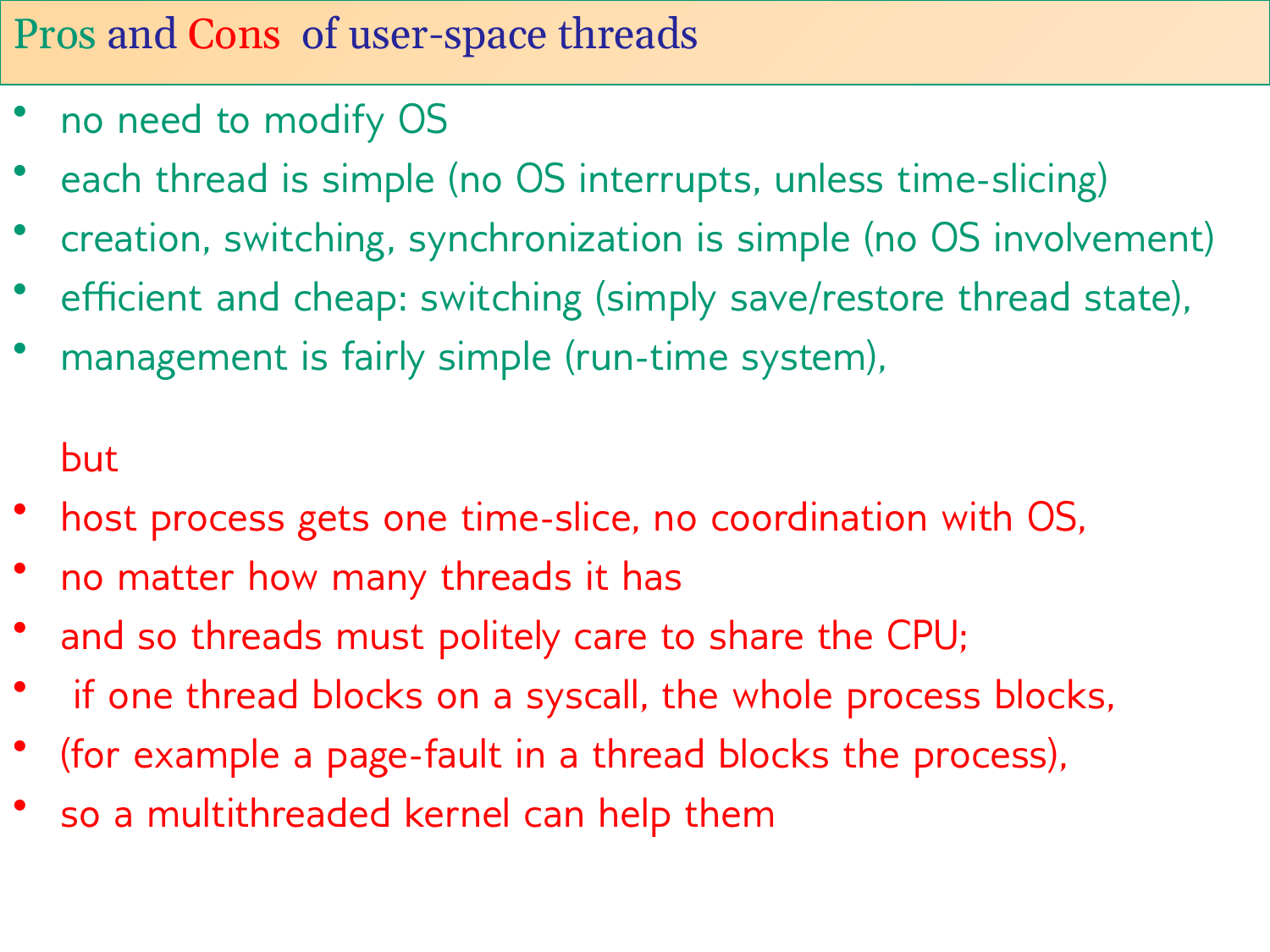

# Pros and Cons  of user-space threads
no need to modify OS
each thread is simple (no OS interrupts, unless time-slicing)
creation, switching, synchronization is simple (no OS involvement)
efficient and cheap: switching (simply save/restore thread state),
management is fairly simple (run-time system),
but
host process gets one time-slice, no coordination with OS,
no matter how many threads it has
and so threads must politely care to share the CPU;
 if one thread blocks on a syscall, the whole process blocks,
(for example a page-fault in a thread blocks the process),
so a multithreaded kernel can help them